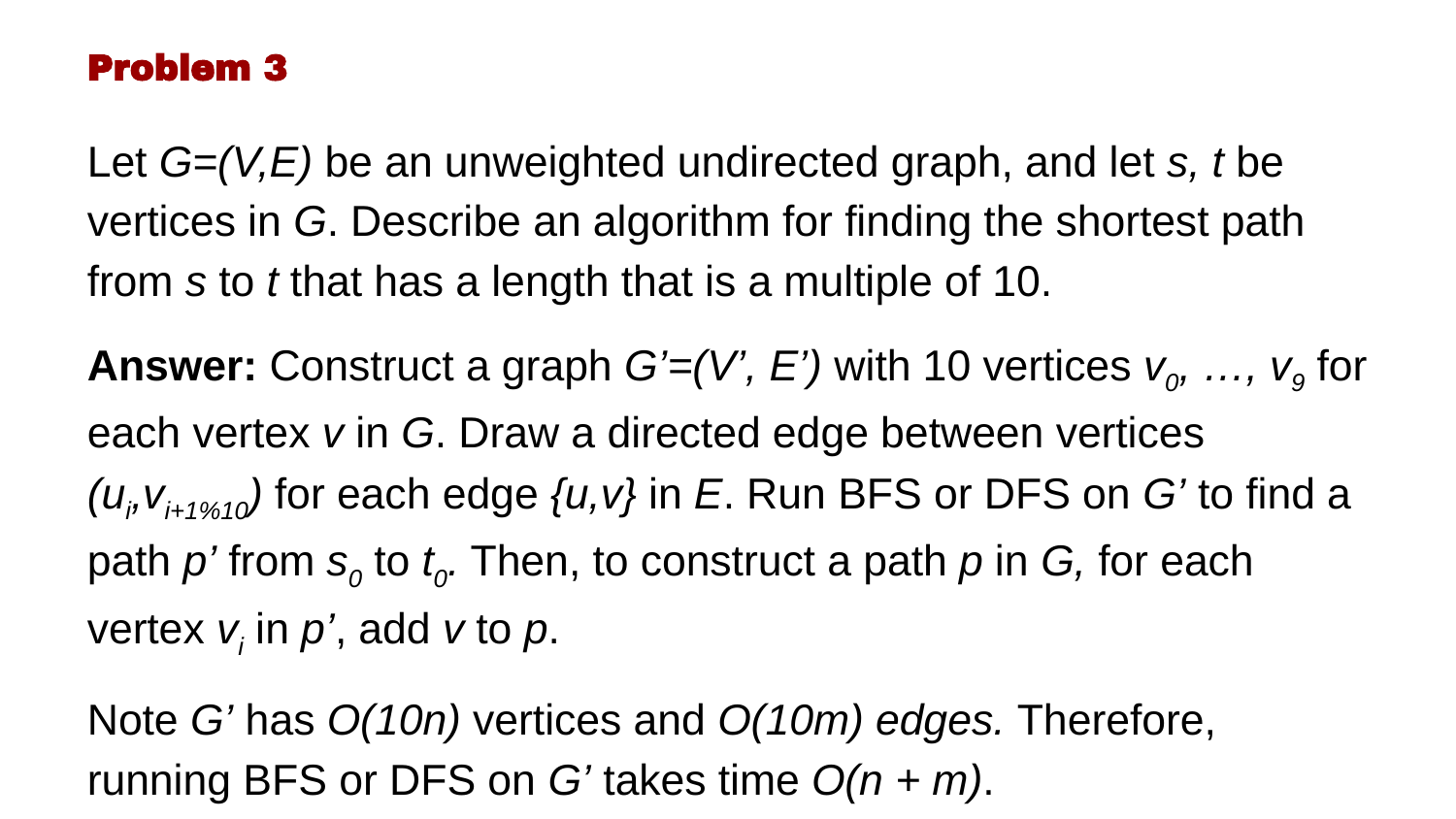

Problem 3
Let G=(V,E) be an unweighted undirected graph, and let s, t be vertices in G. Describe an algorithm for finding the shortest path from s to t that has a length that is a multiple of 10.
Answer: Construct a graph G’=(V’, E’) with 10 vertices v0, …, v9 for each vertex v in G. Draw a directed edge between vertices (ui,vi+1%10) for each edge {u,v} in E. Run BFS or DFS on G’ to find a path p’ from s0 to t0. Then, to construct a path p in G, for each vertex vi in p’, add v to p.
Note G’ has O(10n) vertices and O(10m) edges. Therefore, running BFS or DFS on G’ takes time O(n + m).